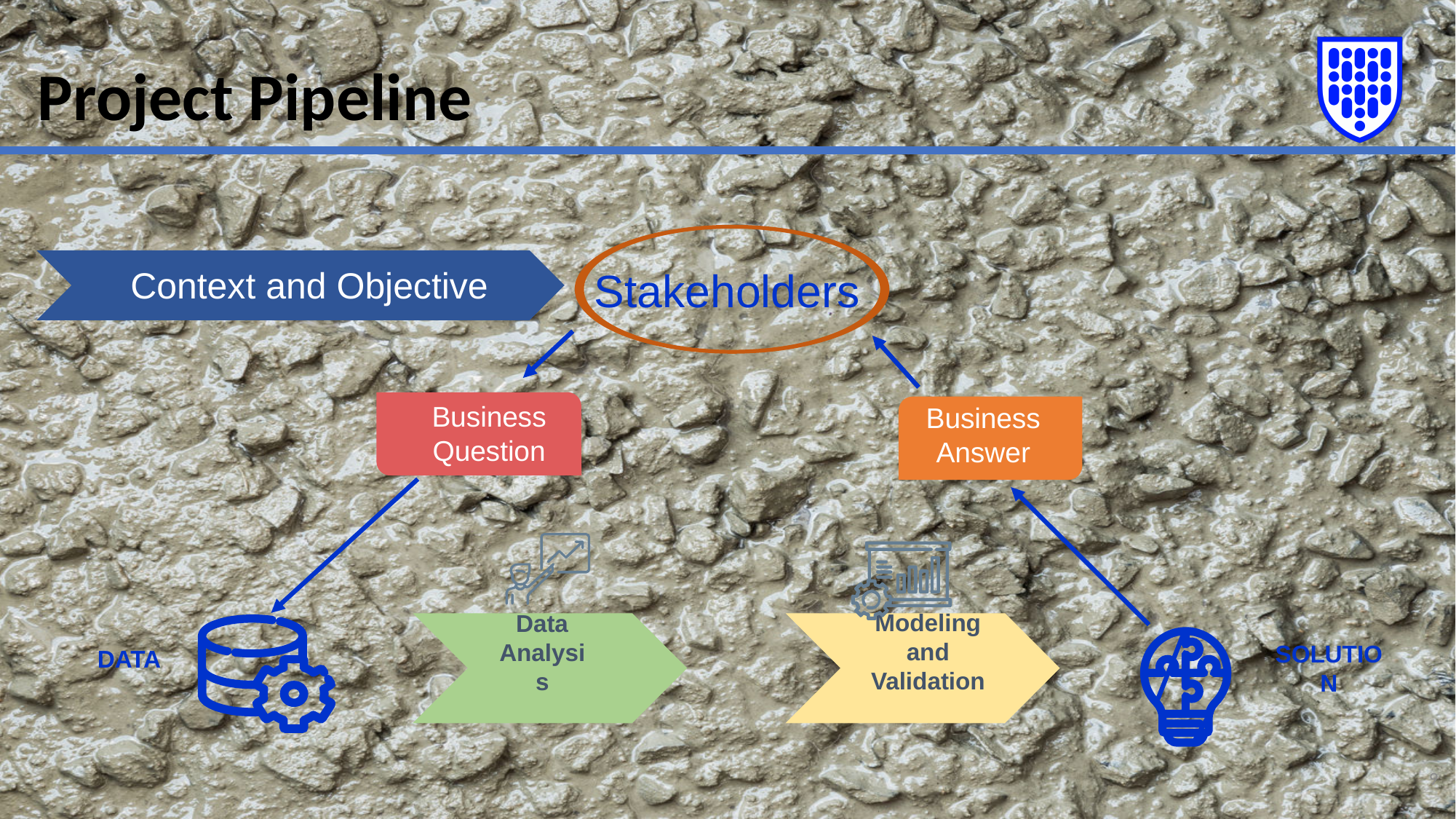

Project Pipeline

Stakeholders
Context and Objective

Business Question
Business Answer

Modeling and Validation
Data Analysis
DATA
SOLUTION
9